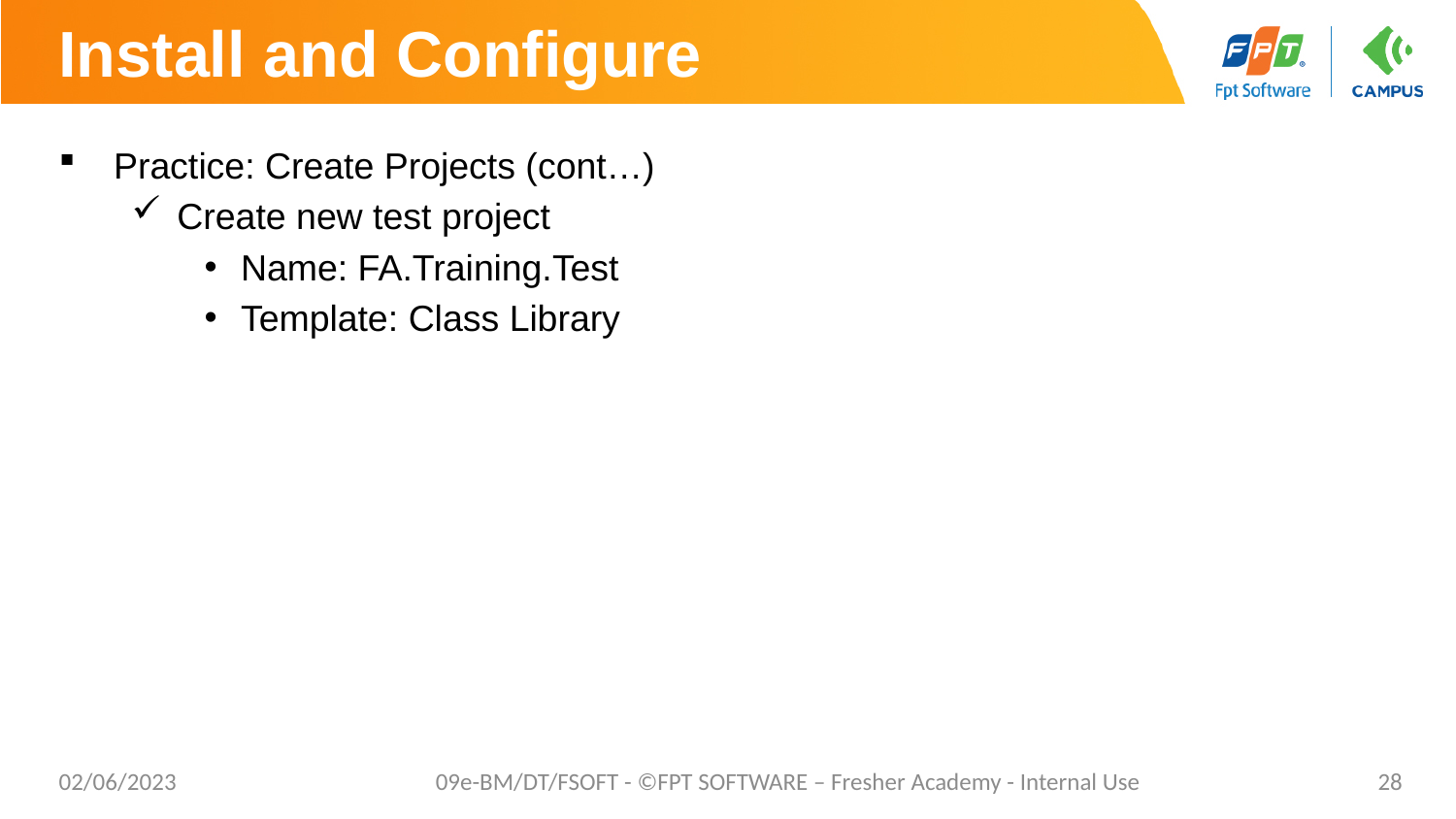

# Install and Configure
Practice: Create Projects (cont…)
Create new test project
Name: FA.Training.Test
Template: Class Library
02/06/2023
09e-BM/DT/FSOFT - ©FPT SOFTWARE – Fresher Academy - Internal Use
28